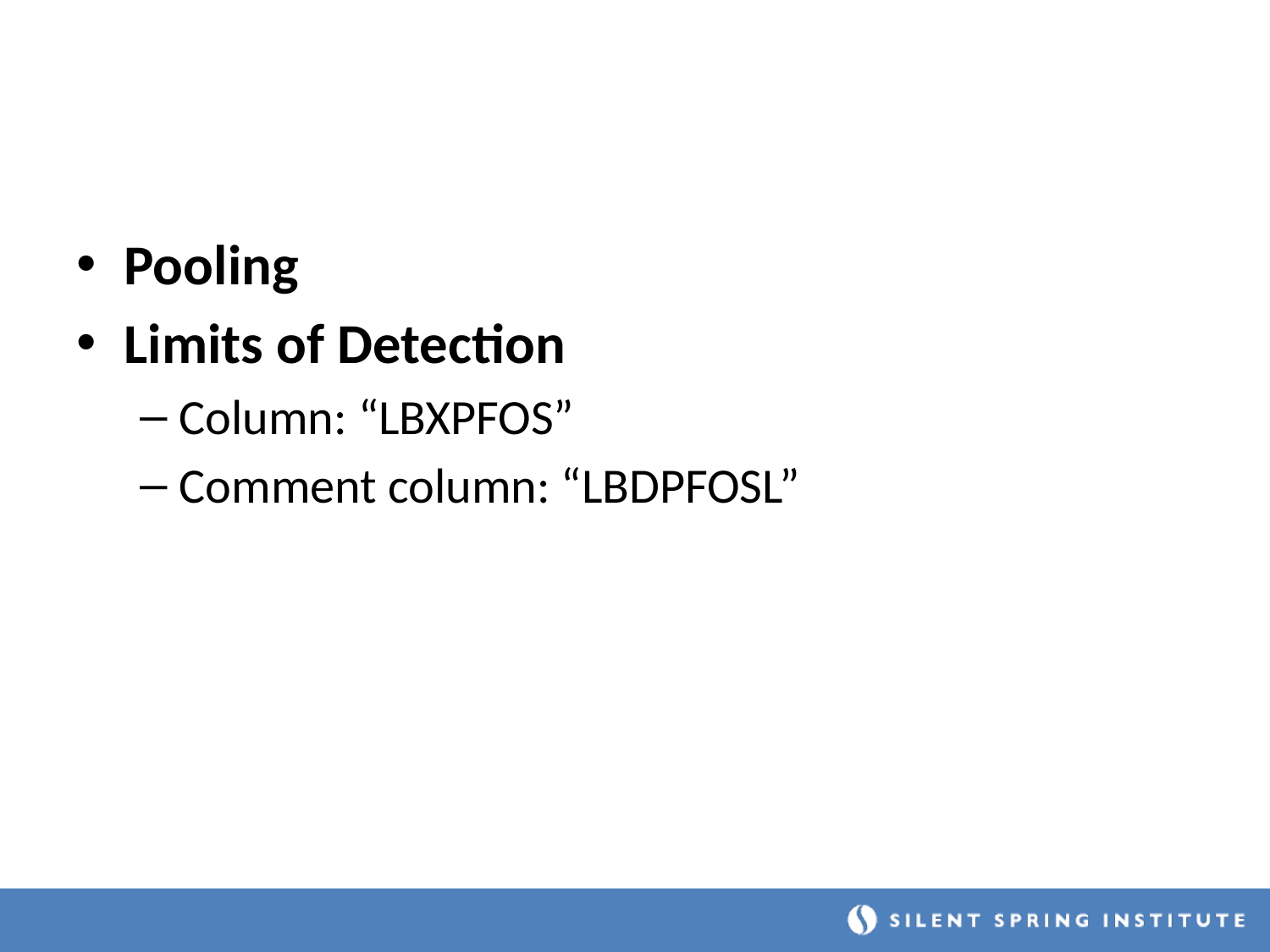

#
Pooling
Limits of Detection
Column: “LBXPFOS”
Comment column: “LBDPFOSL”